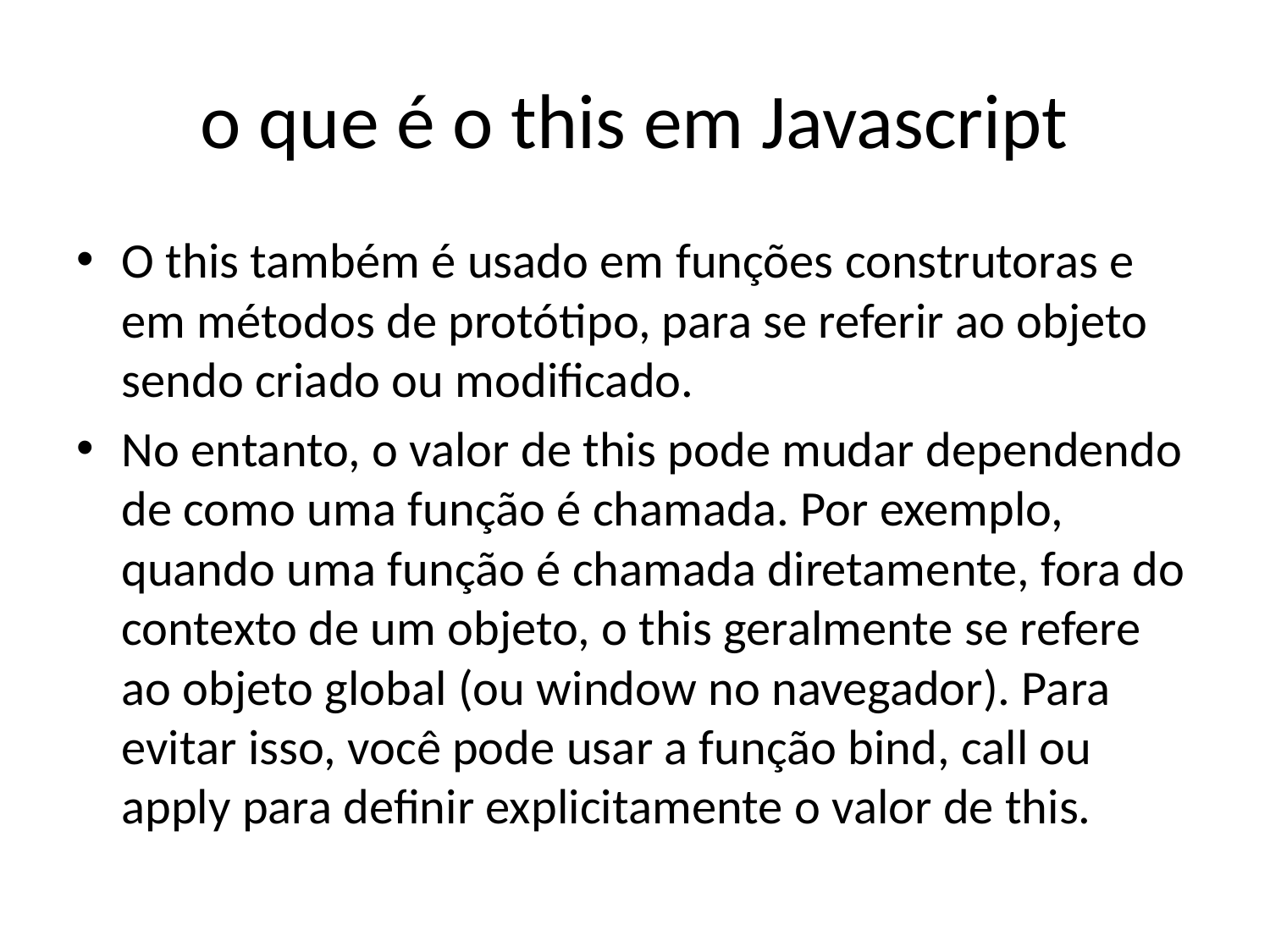

# o que é o this em Javascript
O this também é usado em funções construtoras e em métodos de protótipo, para se referir ao objeto sendo criado ou modificado.
No entanto, o valor de this pode mudar dependendo de como uma função é chamada. Por exemplo, quando uma função é chamada diretamente, fora do contexto de um objeto, o this geralmente se refere ao objeto global (ou window no navegador). Para evitar isso, você pode usar a função bind, call ou apply para definir explicitamente o valor de this.